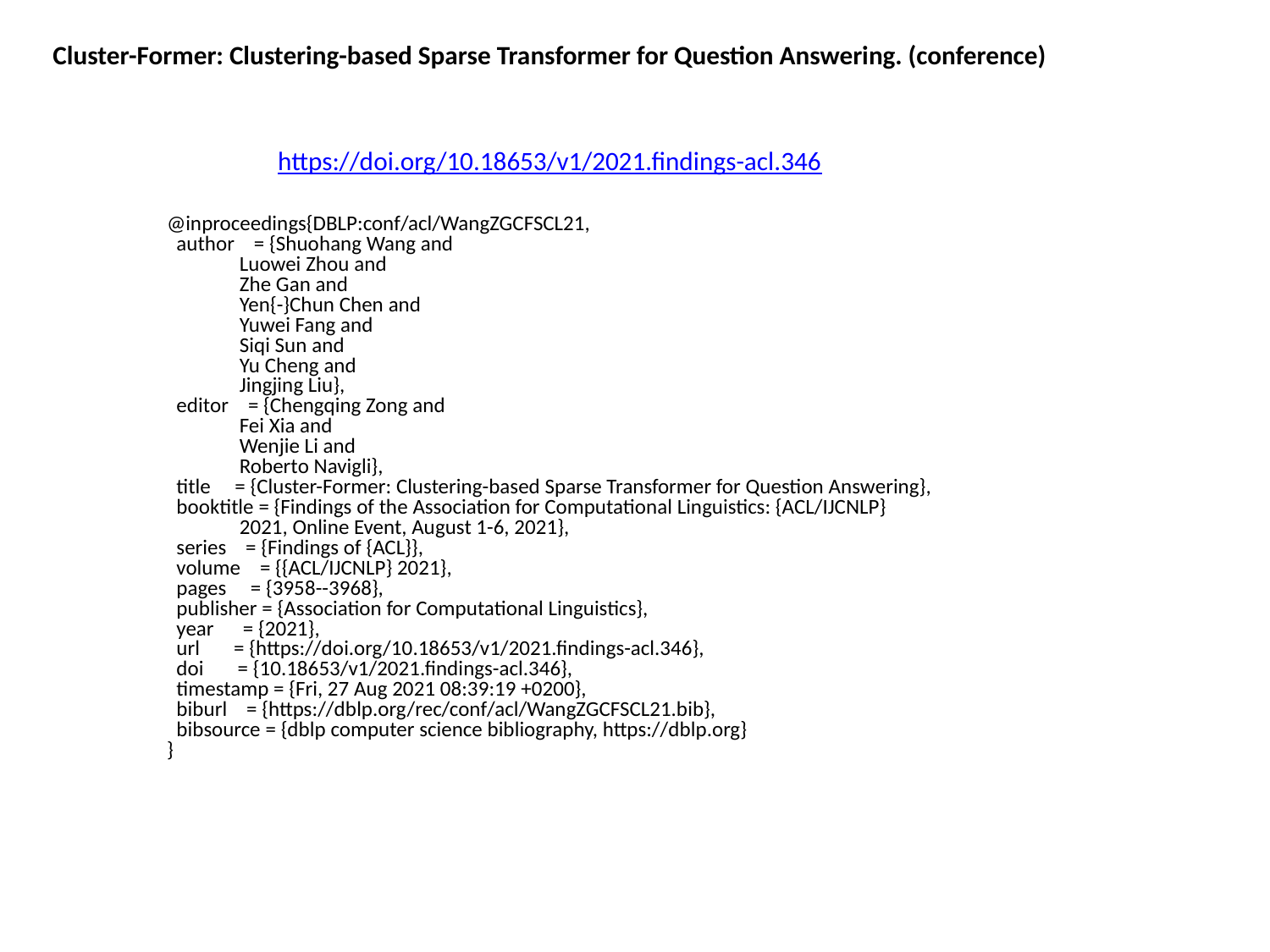

Cluster-Former: Clustering-based Sparse Transformer for Question Answering. (conference)

https://doi.org/10.18653/v1/2021.findings-acl.346

@inproceedings{DBLP:conf/acl/WangZGCFSCL21,
  author    = {Shuohang Wang and
               Luowei Zhou and
               Zhe Gan and
               Yen{-}Chun Chen and
               Yuwei Fang and
               Siqi Sun and
               Yu Cheng and
               Jingjing Liu},
  editor    = {Chengqing Zong and
               Fei Xia and
               Wenjie Li and
               Roberto Navigli},
  title     = {Cluster-Former: Clustering-based Sparse Transformer for Question Answering},
  booktitle = {Findings of the Association for Computational Linguistics: {ACL/IJCNLP}
               2021, Online Event, August 1-6, 2021},
  series    = {Findings of {ACL}},
  volume    = {{ACL/IJCNLP} 2021},
  pages     = {3958--3968},
  publisher = {Association for Computational Linguistics},
  year      = {2021},
  url       = {https://doi.org/10.18653/v1/2021.findings-acl.346},
  doi       = {10.18653/v1/2021.findings-acl.346},
  timestamp = {Fri, 27 Aug 2021 08:39:19 +0200},
  biburl    = {https://dblp.org/rec/conf/acl/WangZGCFSCL21.bib},
  bibsource = {dblp computer science bibliography, https://dblp.org}
}